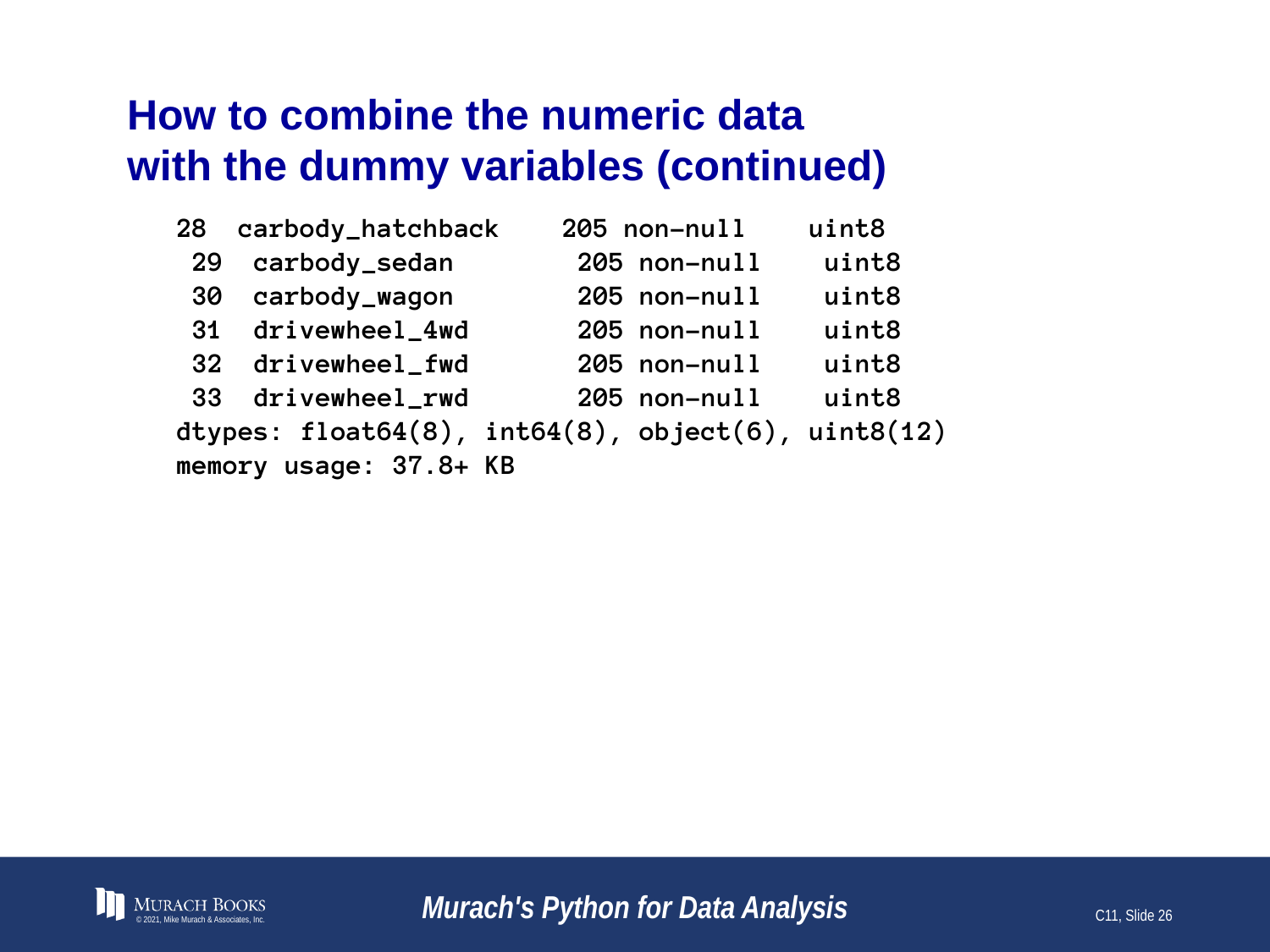

# How to combine the numeric data with the dummy variables (continued)
28  carbody_hatchback    205 non-null    uint8
 29  carbody_sedan        205 non-null    uint8
 30  carbody_wagon        205 non-null    uint8
 31  drivewheel_4wd       205 non-null    uint8
 32  drivewheel_fwd       205 non-null    uint8
 33  drivewheel_rwd       205 non-null    uint8
dtypes: float64(8), int64(8), object(6), uint8(12)
memory usage: 37.8+ KB

© 2021, Mike Murach & Associates, Inc.
Murach's Python for Data Analysis

C11, Slide 26